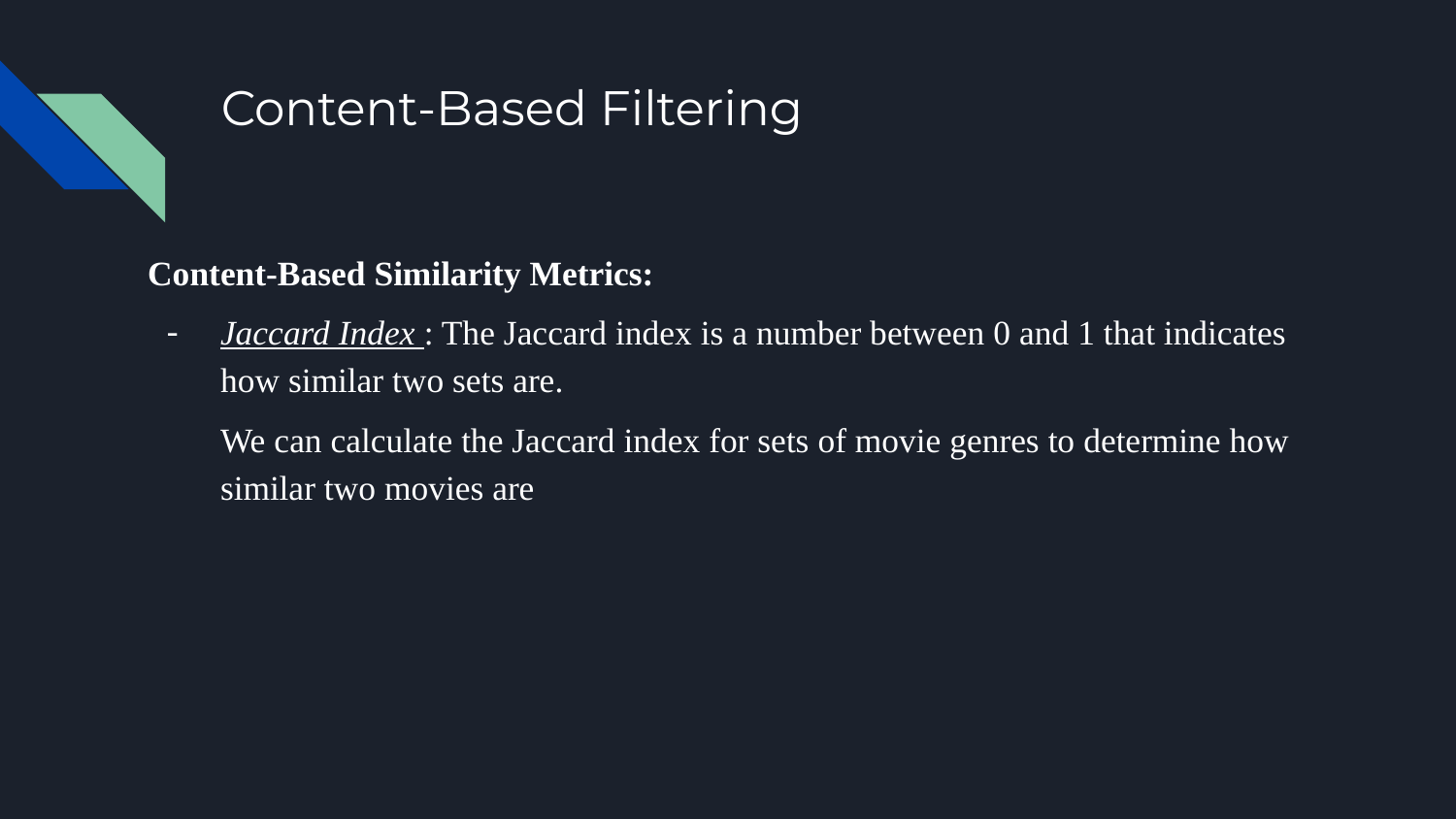

# Content-Based Filtering
Content-Based Similarity Metrics:
Jaccard Index : The Jaccard index is a number between 0 and 1 that indicates how similar two sets are.
We can calculate the Jaccard index for sets of movie genres to determine how similar two movies are